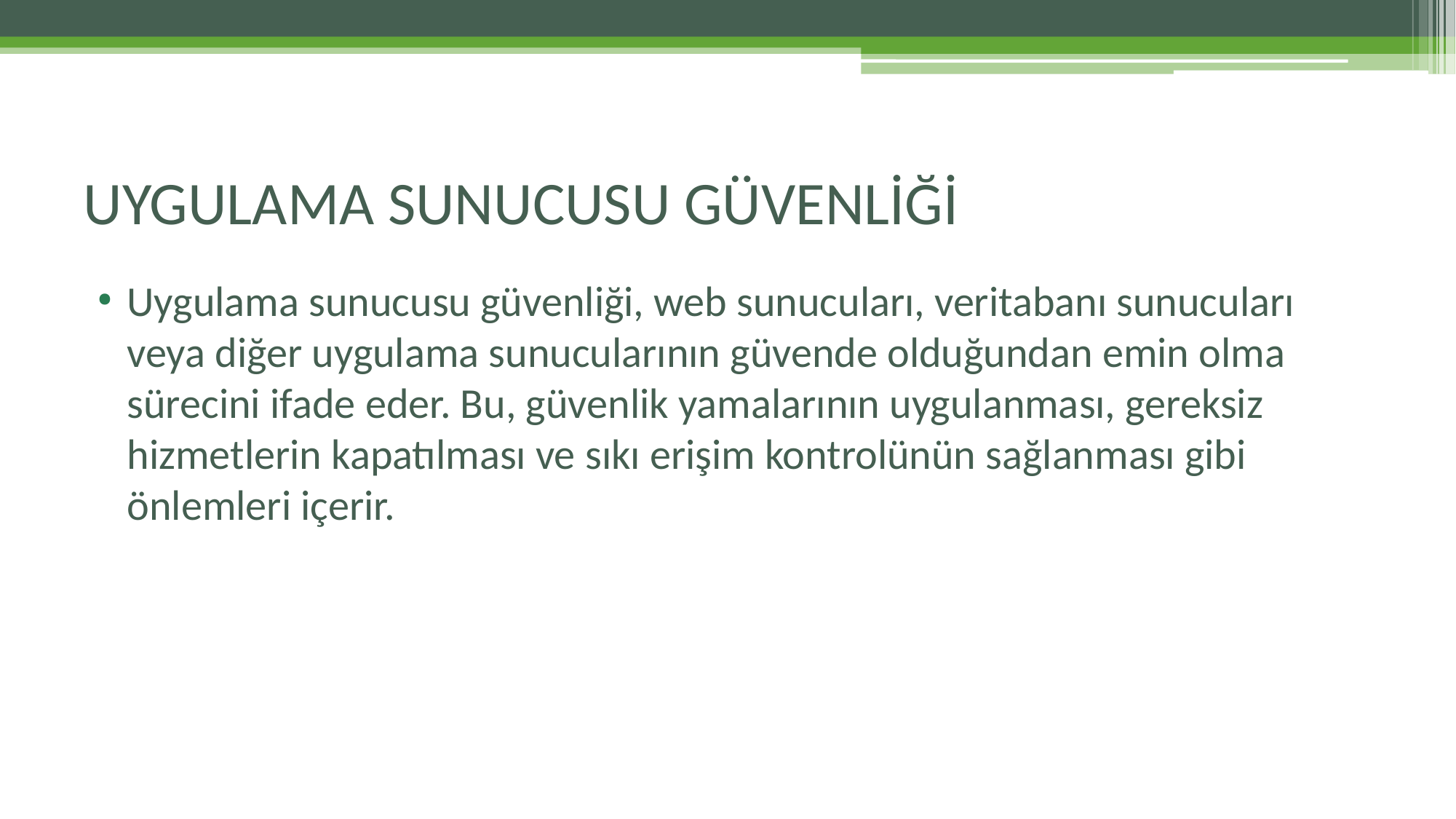

# UYGULAMA SUNUCUSU GÜVENLİĞİ
Uygulama sunucusu güvenliği, web sunucuları, veritabanı sunucuları veya diğer uygulama sunucularının güvende olduğundan emin olma sürecini ifade eder. Bu, güvenlik yamalarının uygulanması, gereksiz hizmetlerin kapatılması ve sıkı erişim kontrolünün sağlanması gibi önlemleri içerir.